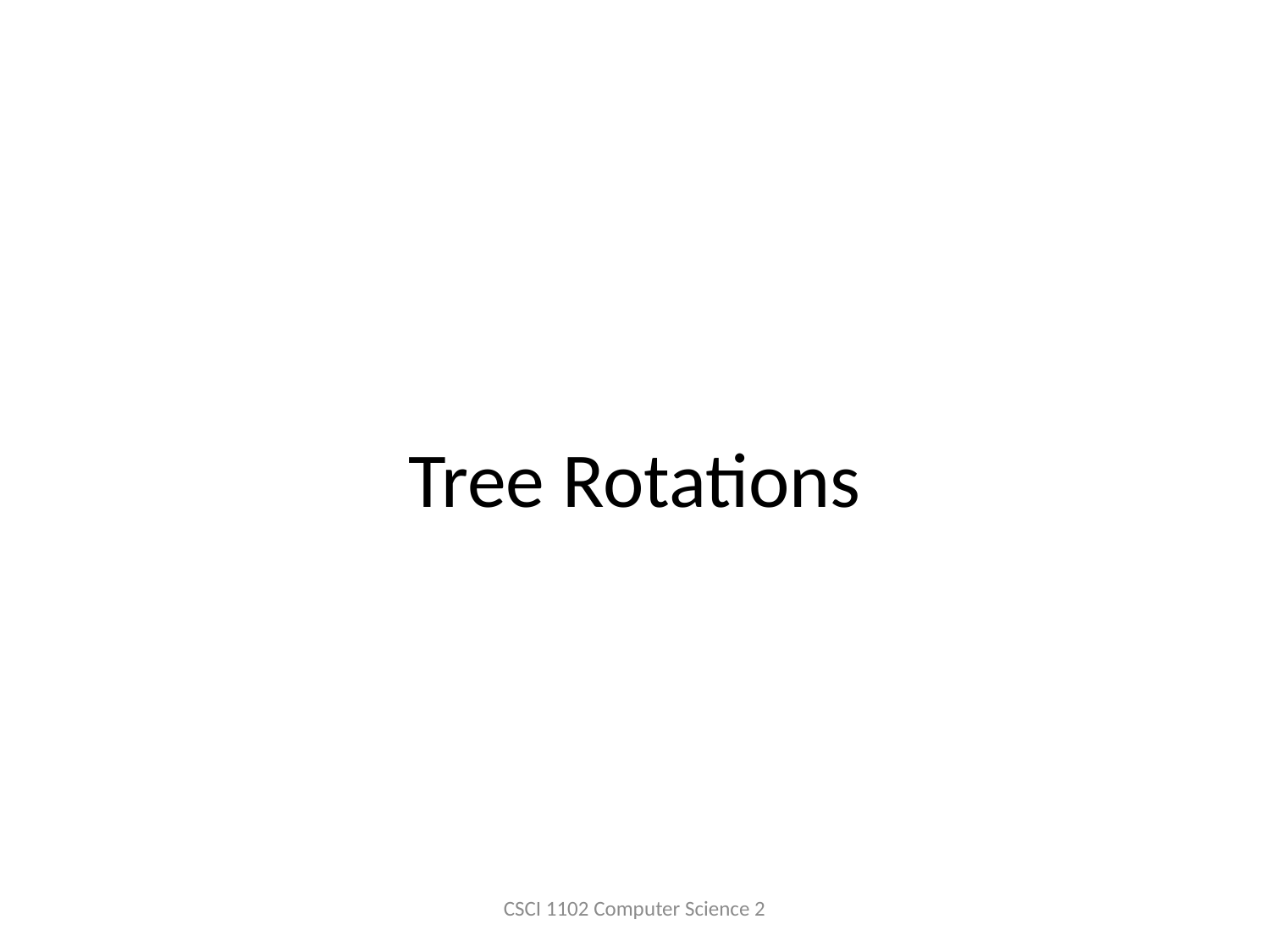

# Tree Rotations
CSCI 1102 Computer Science 2